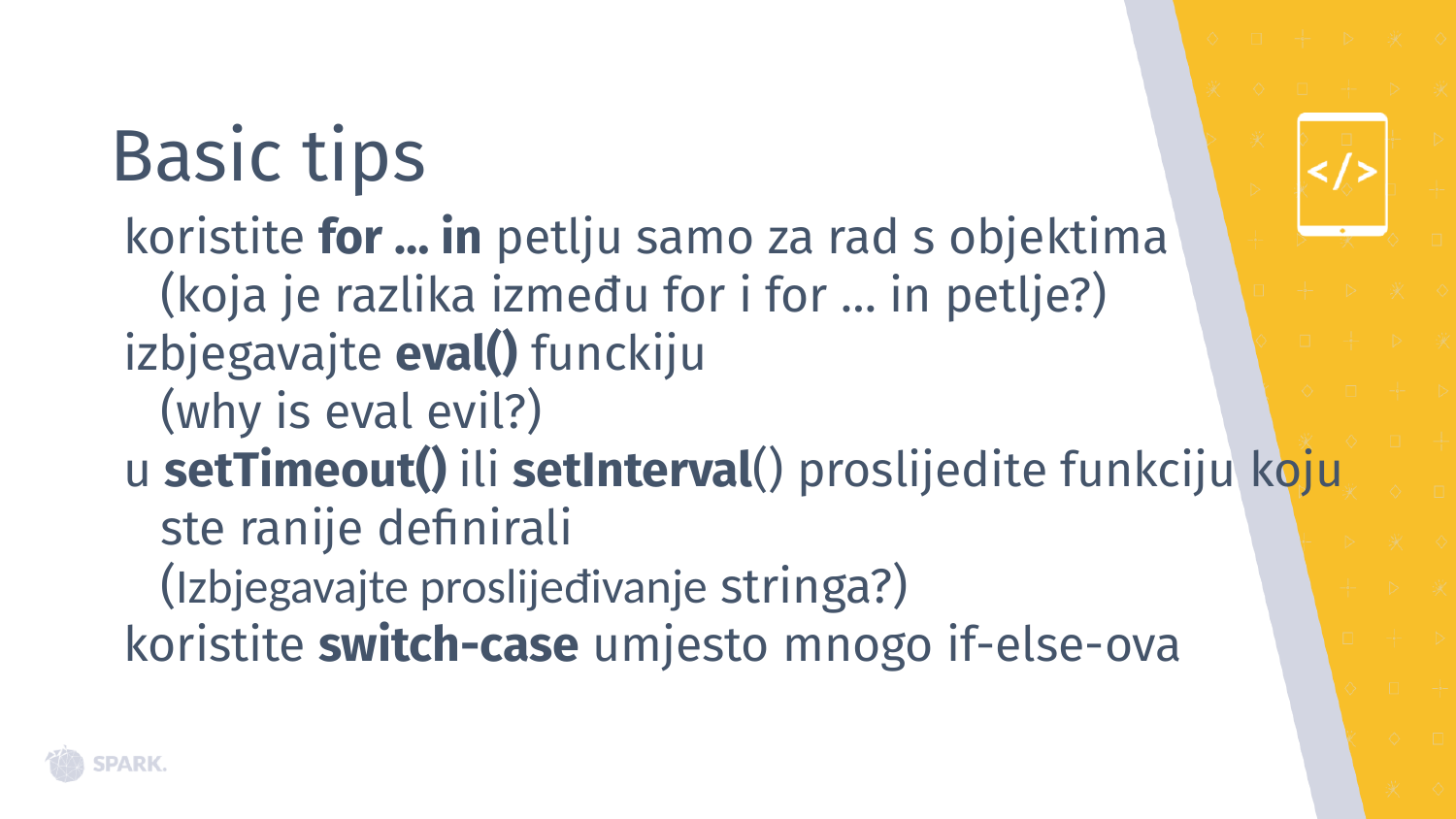

# Basic tips
koristite for … in petlju samo za rad s objektima
(koja je razlika između for i for … in petlje?)
izbjegavajte eval() funckiju
(why is eval evil?)
u setTimeout() ili setInterval() proslijedite funkciju koju ste ranije definirali
(Izbjegavajte proslijeđivanje stringa?)
koristite switch-case umjesto mnogo if-else-ova